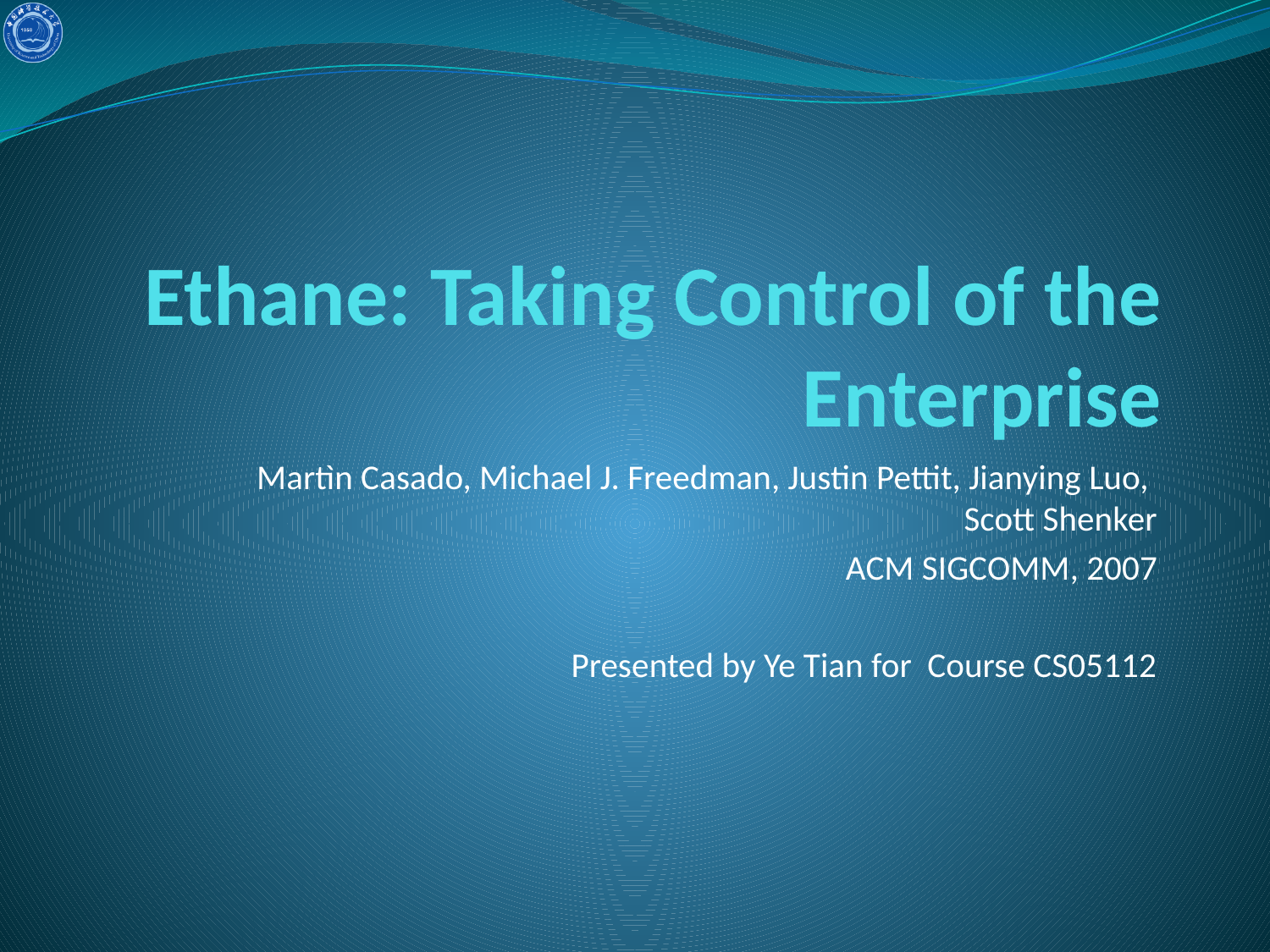

# Ethane: Taking Control of the Enterprise
Martìn Casado, Michael J. Freedman, Justin Pettit, Jianying Luo,
Scott Shenker
ACM SIGCOMM, 2007

Presented by Ye Tian for  Course CS05112